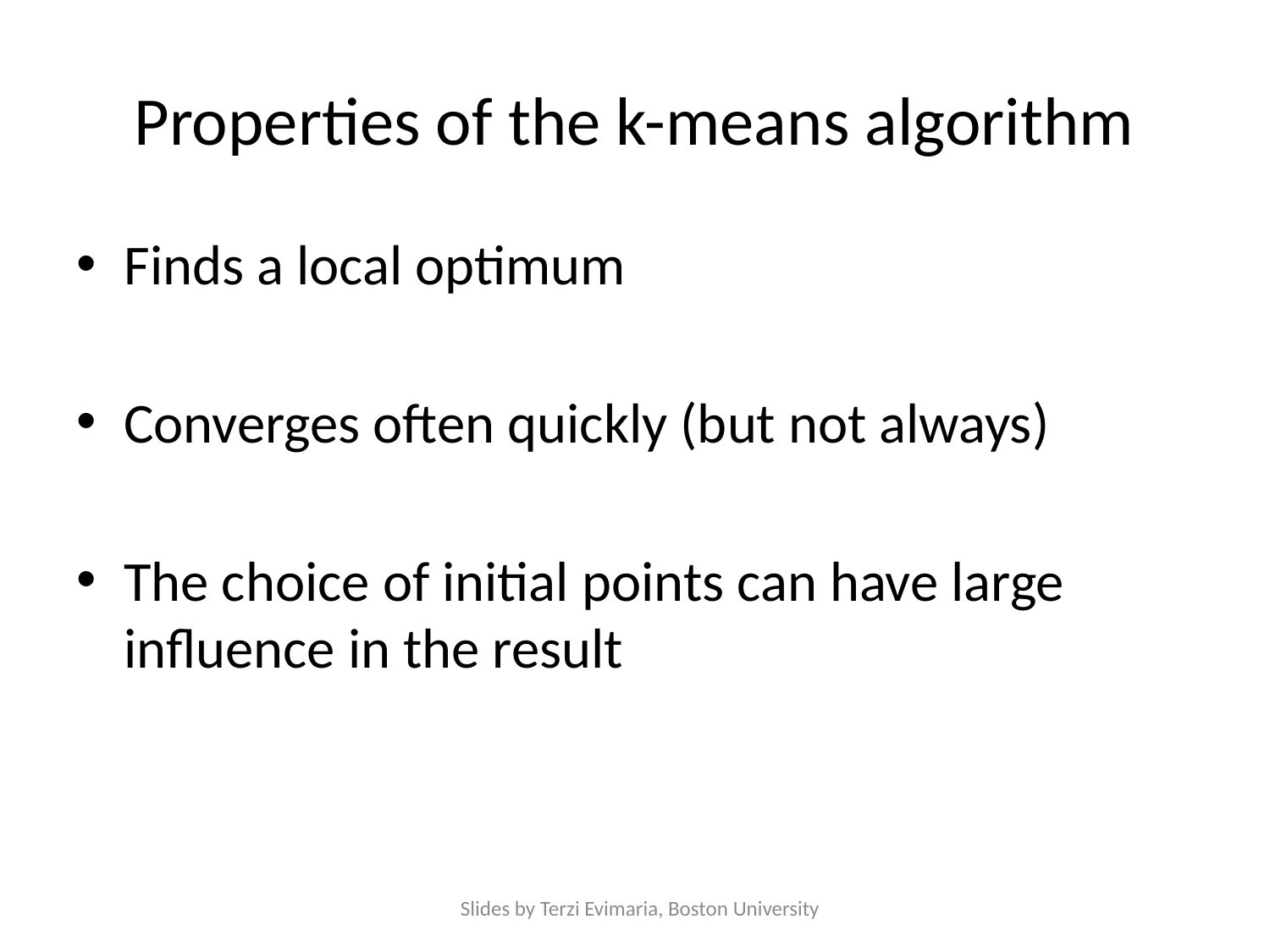

# Properties of the k-means algorithm
Finds a local optimum

Converges often quickly (but not always)

The choice of initial points can have large influence in the result
Slides by Terzi Evimaria, Boston University